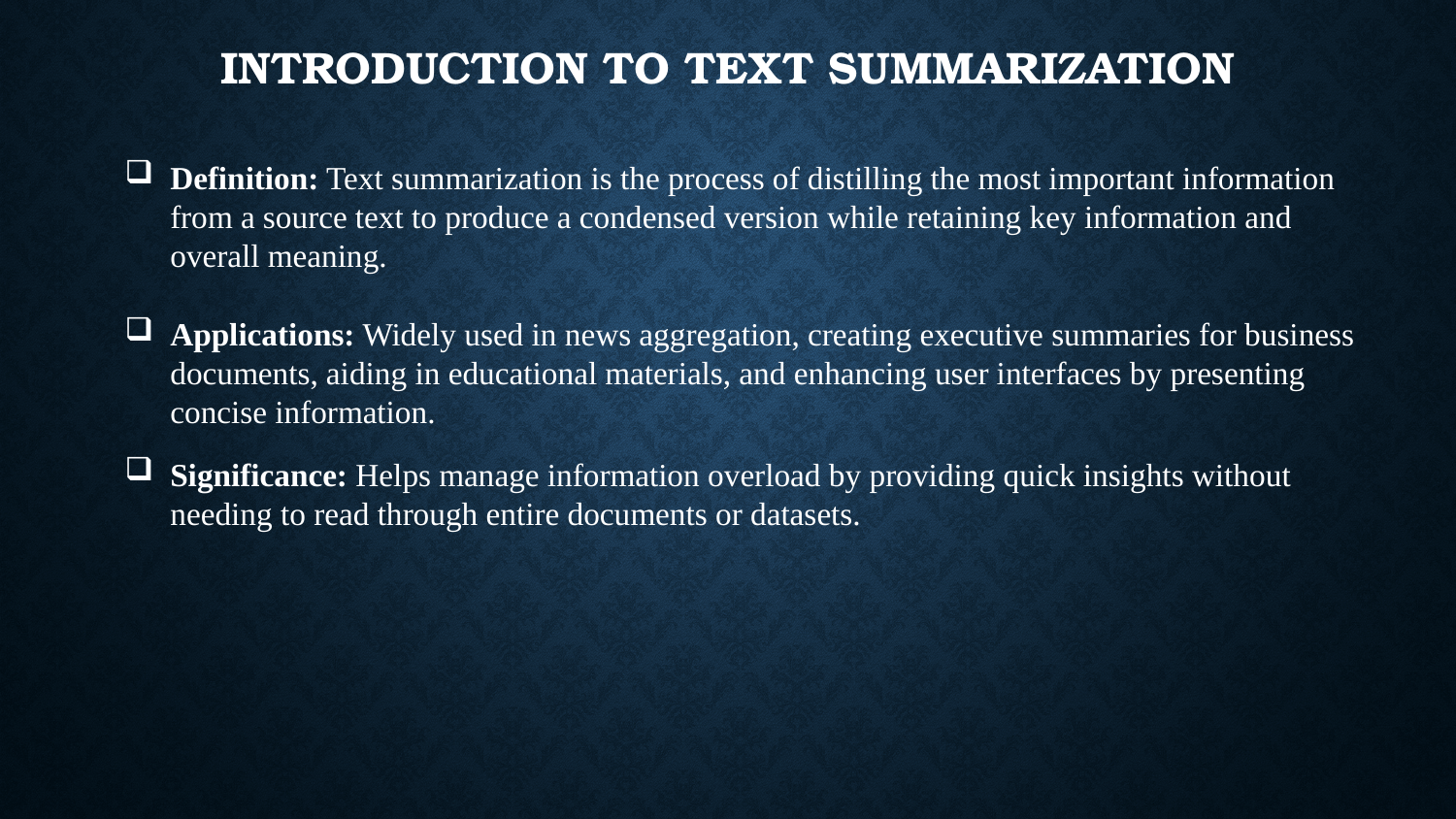

# Introduction to Text Summarization
Definition: Text summarization is the process of distilling the most important information from a source text to produce a condensed version while retaining key information and overall meaning.
Applications: Widely used in news aggregation, creating executive summaries for business documents, aiding in educational materials, and enhancing user interfaces by presenting concise information.
Significance: Helps manage information overload by providing quick insights without needing to read through entire documents or datasets.